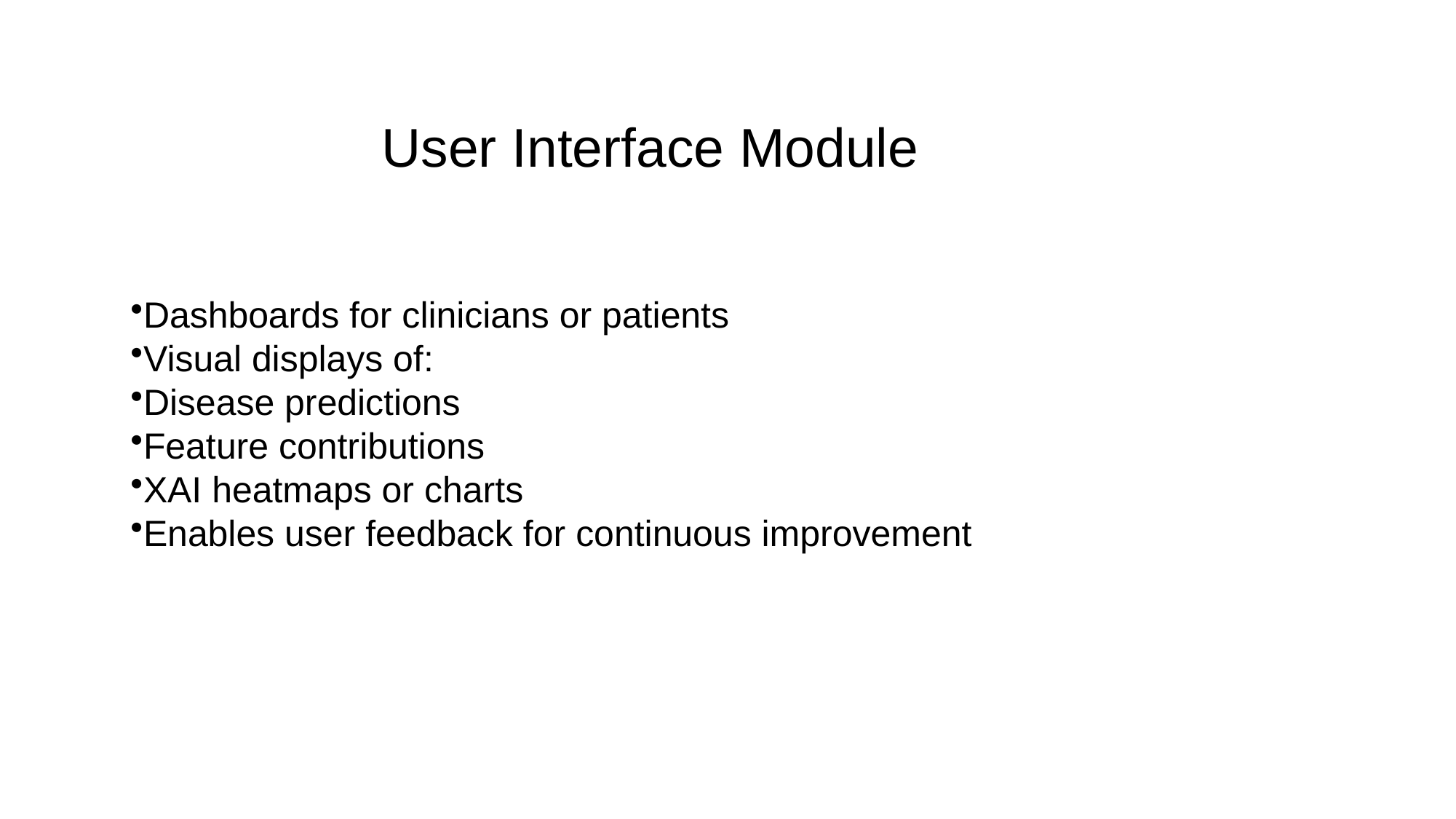

# User Interface Module
Dashboards for clinicians or patients
Visual displays of:
Disease predictions
Feature contributions
XAI heatmaps or charts
Enables user feedback for continuous improvement